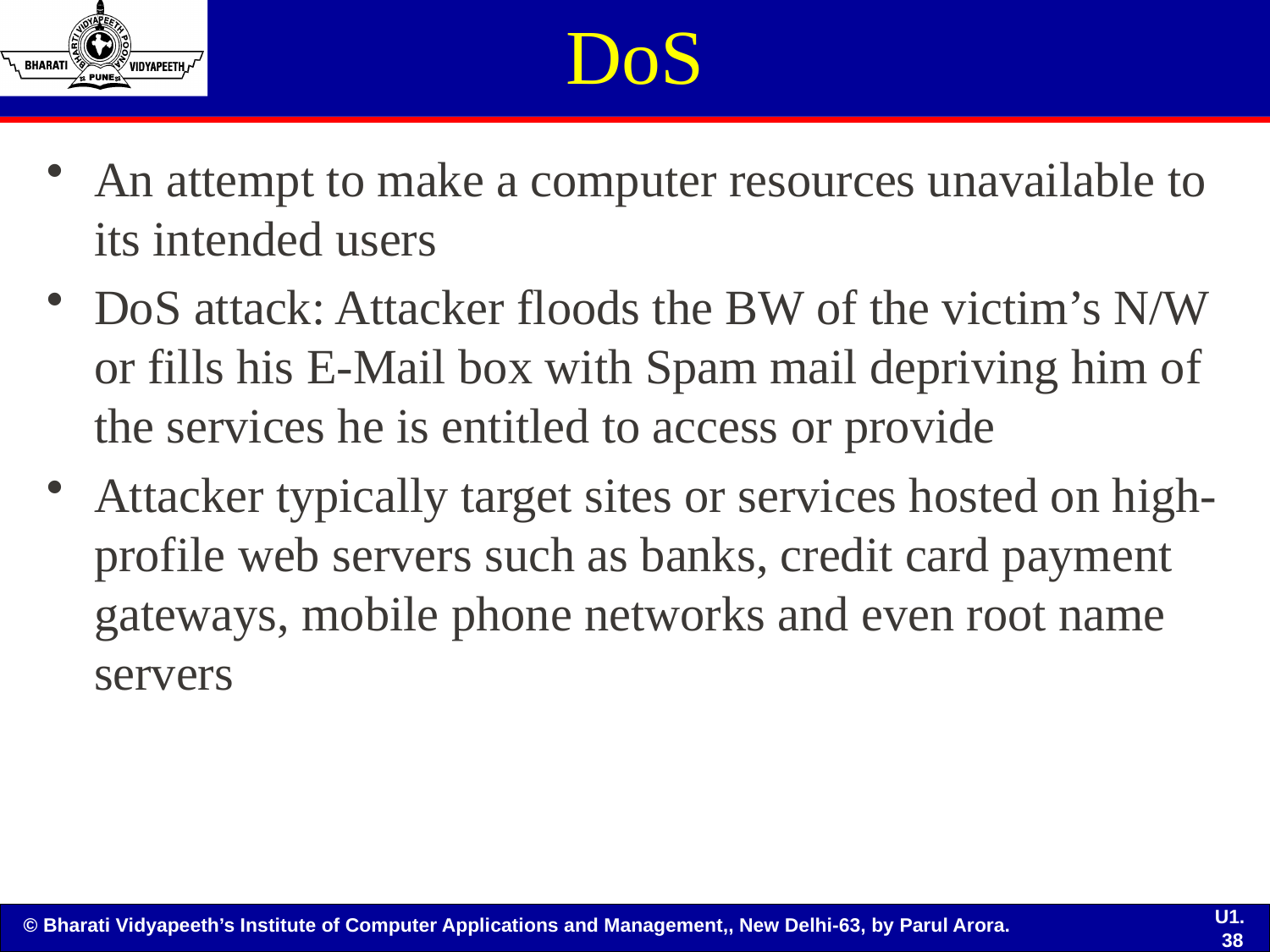

# DoS
An attempt to make a computer resources unavailable to its intended users
DoS attack: Attacker floods the BW of the victim’s N/W or fills his E-Mail box with Spam mail depriving him of the services he is entitled to access or provide
Attacker typically target sites or services hosted on high-profile web servers such as banks, credit card payment gateways, mobile phone networks and even root name servers